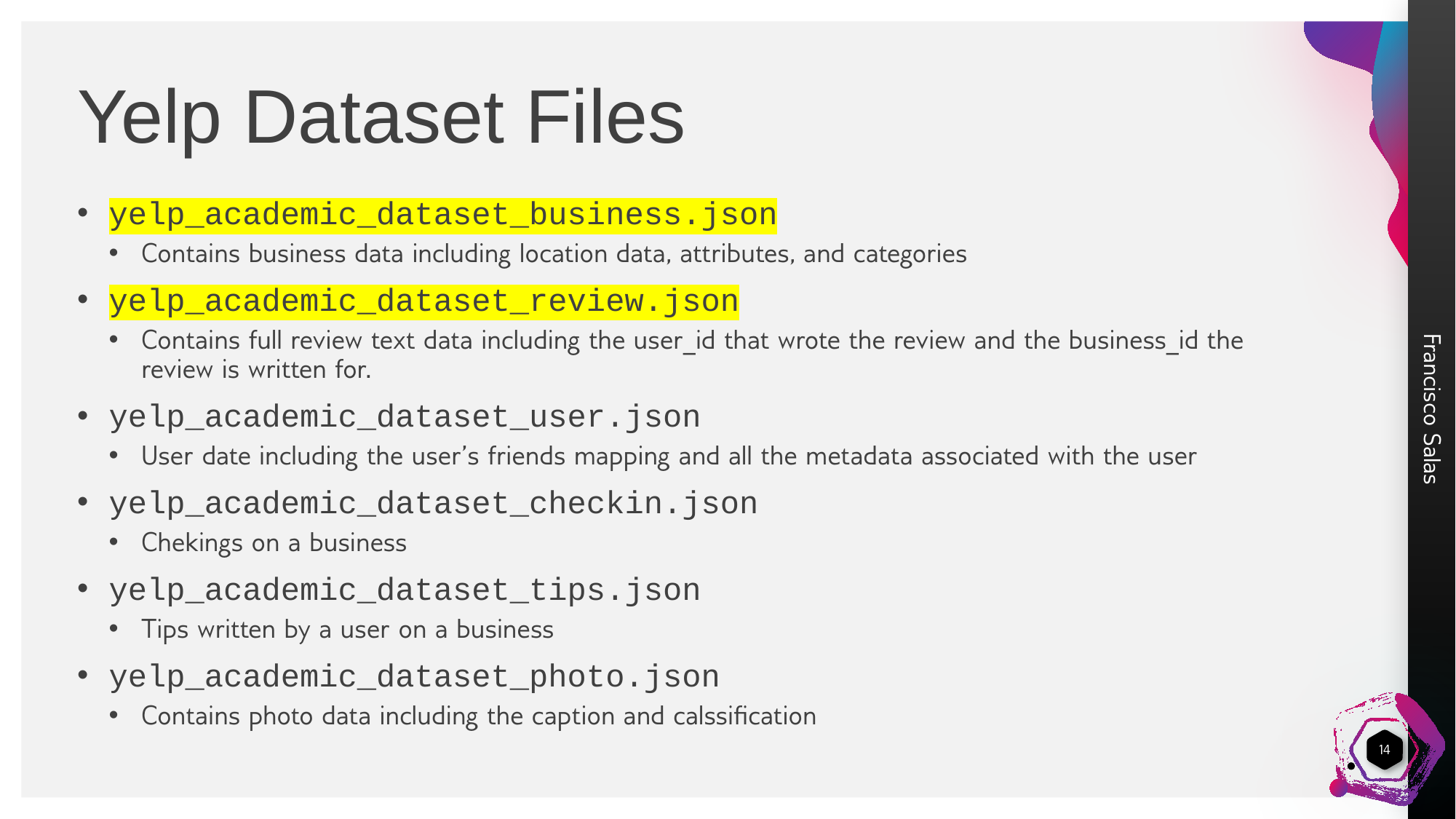

# Yelp Dataset Files
yelp_academic_dataset_business.json
Contains business data including location data, attributes, and categories
yelp_academic_dataset_review.json
Contains full review text data including the user_id that wrote the review and the business_id the review is written for.
yelp_academic_dataset_user.json
User date including the user’s friends mapping and all the metadata associated with the user
yelp_academic_dataset_checkin.json
Chekings on a business
yelp_academic_dataset_tips.json
Tips written by a user on a business
yelp_academic_dataset_photo.json
Contains photo data including the caption and calssification

14